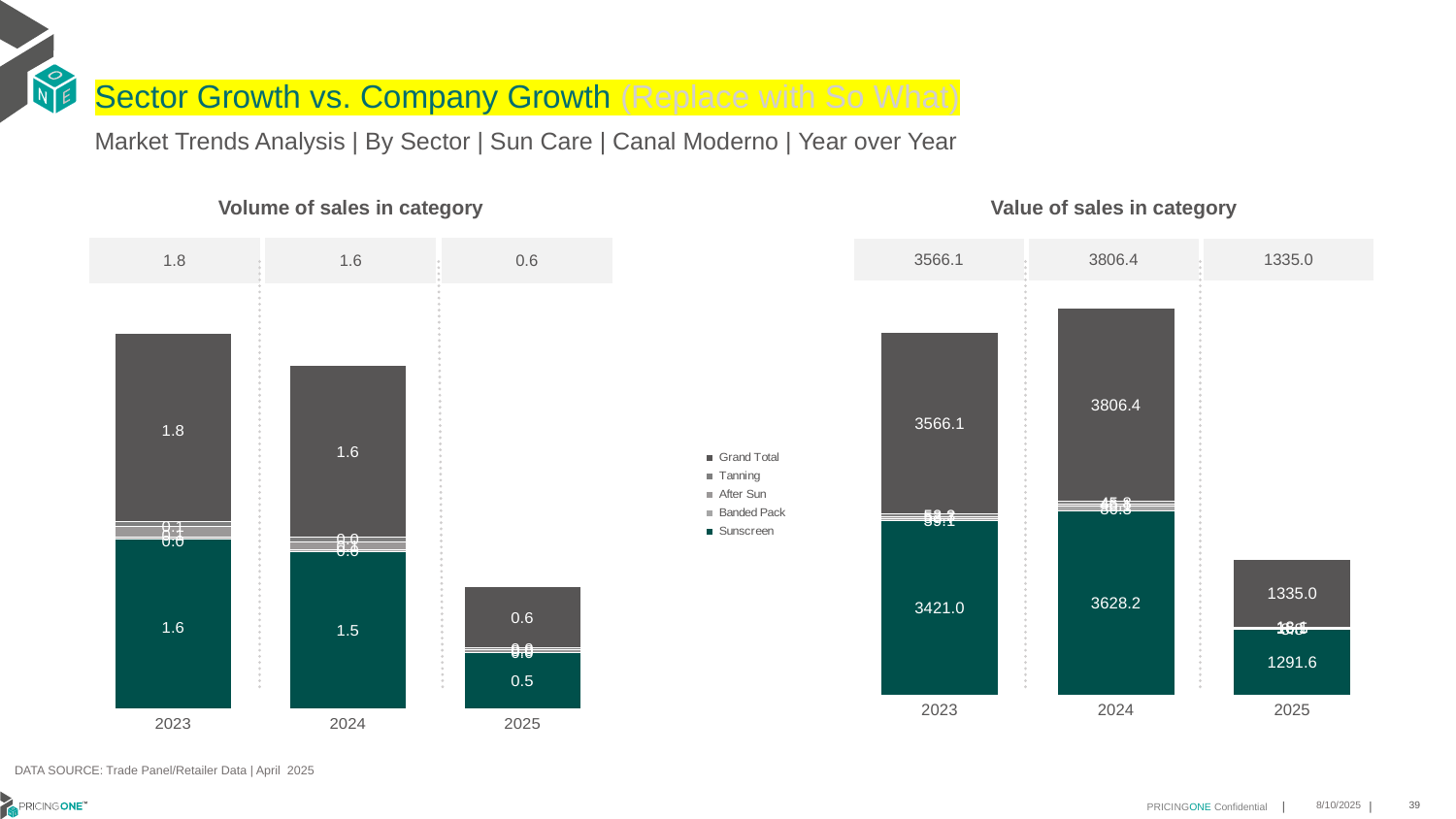

# Sector Growth vs. Company Growth (Replace with So What)
Market Trends Analysis | By Sector | Sun Care | Canal Moderno | Year over Year
| Value of sales in category |  |  |
| --- | --- | --- |
| 3566.1 | 3806.4 | 1335.0 |
| Volume of sales in category |  |  |
| --- | --- | --- |
| 1.8 | 1.6 | 0.6 |

### Chart

| Category | Sunscreen | Banded Pack | After Sun | Tanning | Grand Total |
|---|---|---|---|---|---|
| 2023 | 3421.026891 | 39.063634 | 53.701885 | 52.261461 | 3566.053871 |
| 2024 | 3628.231524 | 86.331086 | 46.07271 | 45.751523 | 3806.386843 |
| 2025 | 1291.589554 | 8.832107 | 16.522004 | 18.096615 | 1335.04028 |

### Chart

| Category | Sunscreen | Banded Pack | After Sun | Tanning | Grand Total |
|---|---|---|---|---|---|
| 2023 | 1.612627 | 0.020478 | 0.100594 | 0.052161 | 1.78586 |
| 2024 | 1.498372 | 0.012409 | 0.081048 | 0.040889 | 1.632718 |
| 2025 | 0.535553 | 0.00175 | 0.028237 | 0.015798 | 0.581338 |
DATA SOURCE: Trade Panel/Retailer Data | April  2025

8/10/2025
39